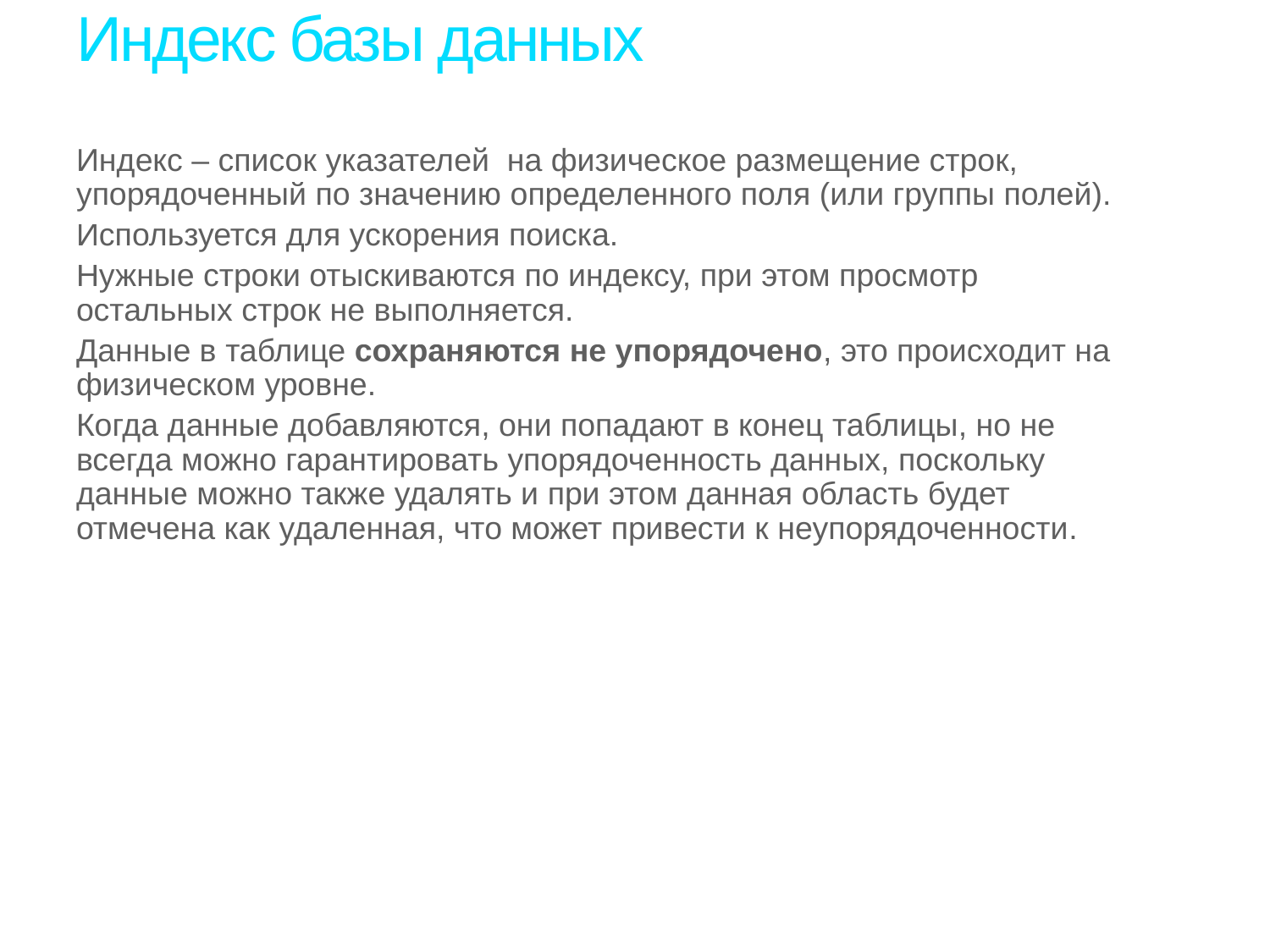

# Индекс базы данных
Индекс – список указателей  на физическое размещение строк, упорядоченный по значению определенного поля (или группы полей).
Используется для ускорения поиска.
Нужные строки отыскиваются по индексу, при этом просмотр остальных строк не выполняется.
Данные в таблице сохраняются не упорядочено, это происходит на физическом уровне.
Когда данные добавляются, они попадают в конец таблицы, но не всегда можно гарантировать упорядоченность данных, поскольку данные можно также удалять и при этом данная область будет отмечена как удаленная, что может привести к неупорядоченности.